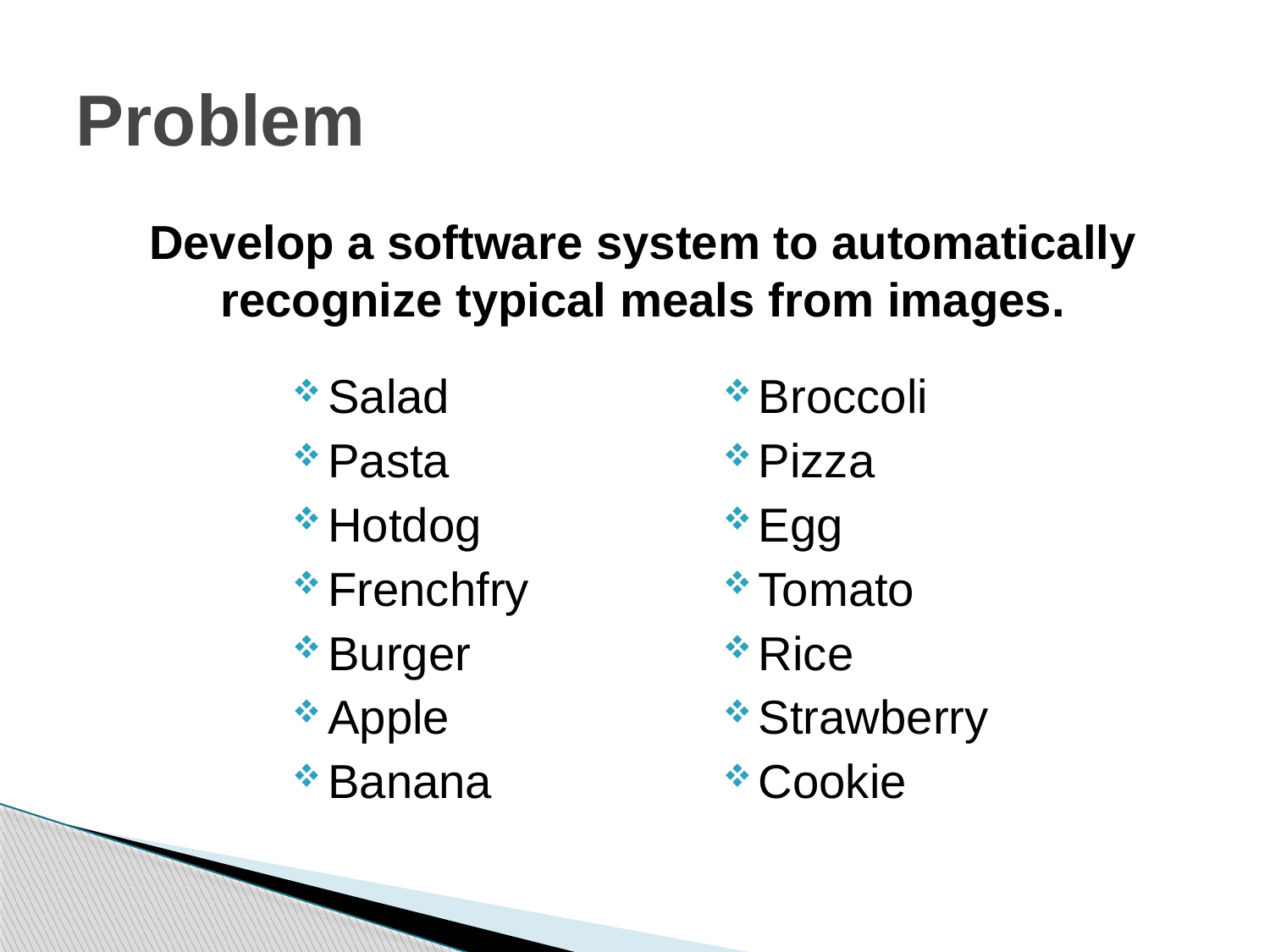

# Problem
Develop a software system to automatically recognize typical meals from images.
Salad
Pasta
Hotdog
Frenchfry
Burger
Apple
Banana
Broccoli
Pizza
Egg
Tomato
Rice
Strawberry
Cookie